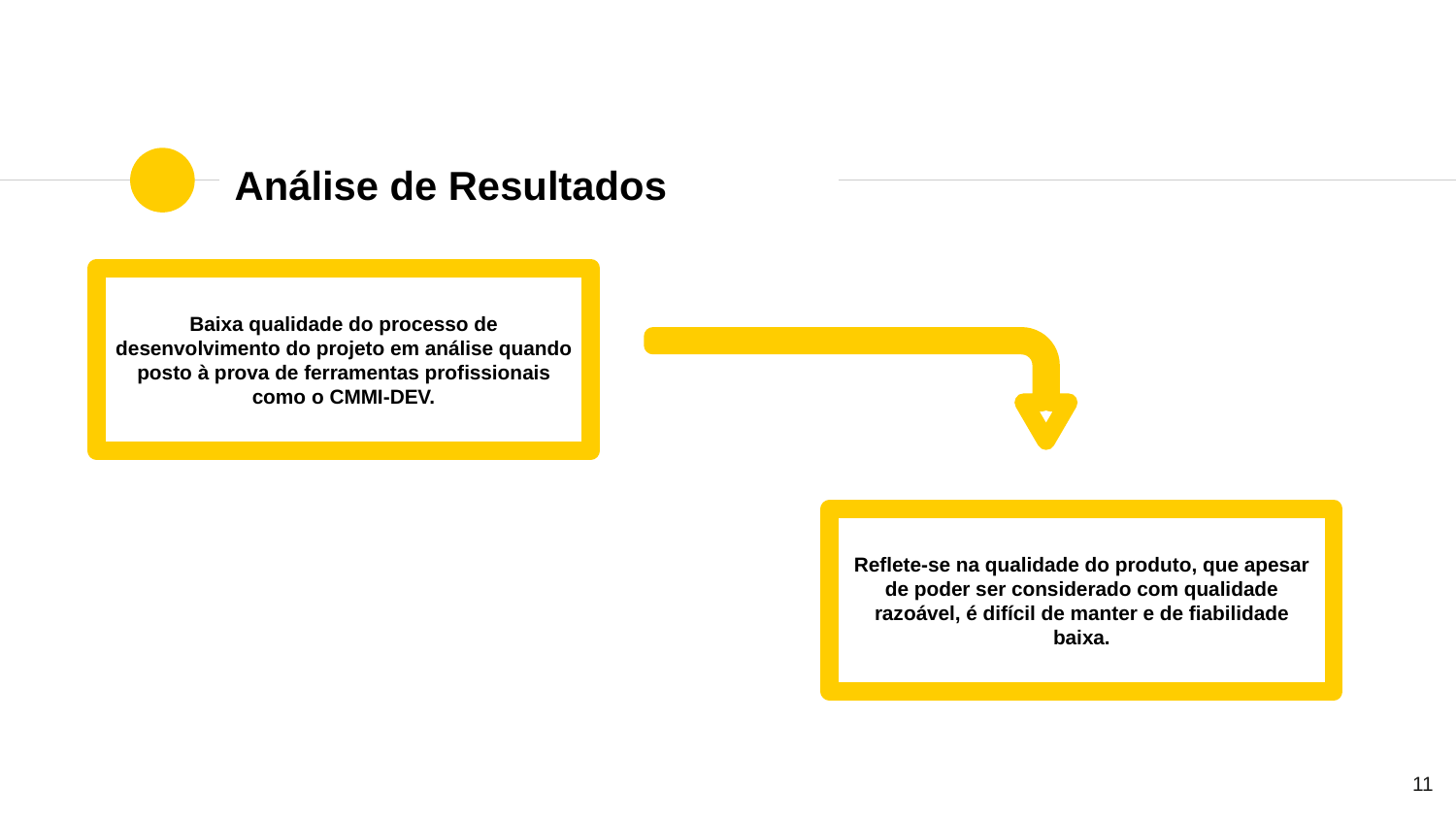

# Análise de Resultados

Baixa qualidade do processo de desenvolvimento do projeto em análise quando posto à prova de ferramentas profissionais como o CMMI-DEV.
Reflete-se na qualidade do produto, que apesar de poder ser considerado com qualidade razoável, é difícil de manter e de fiabilidade baixa.
11